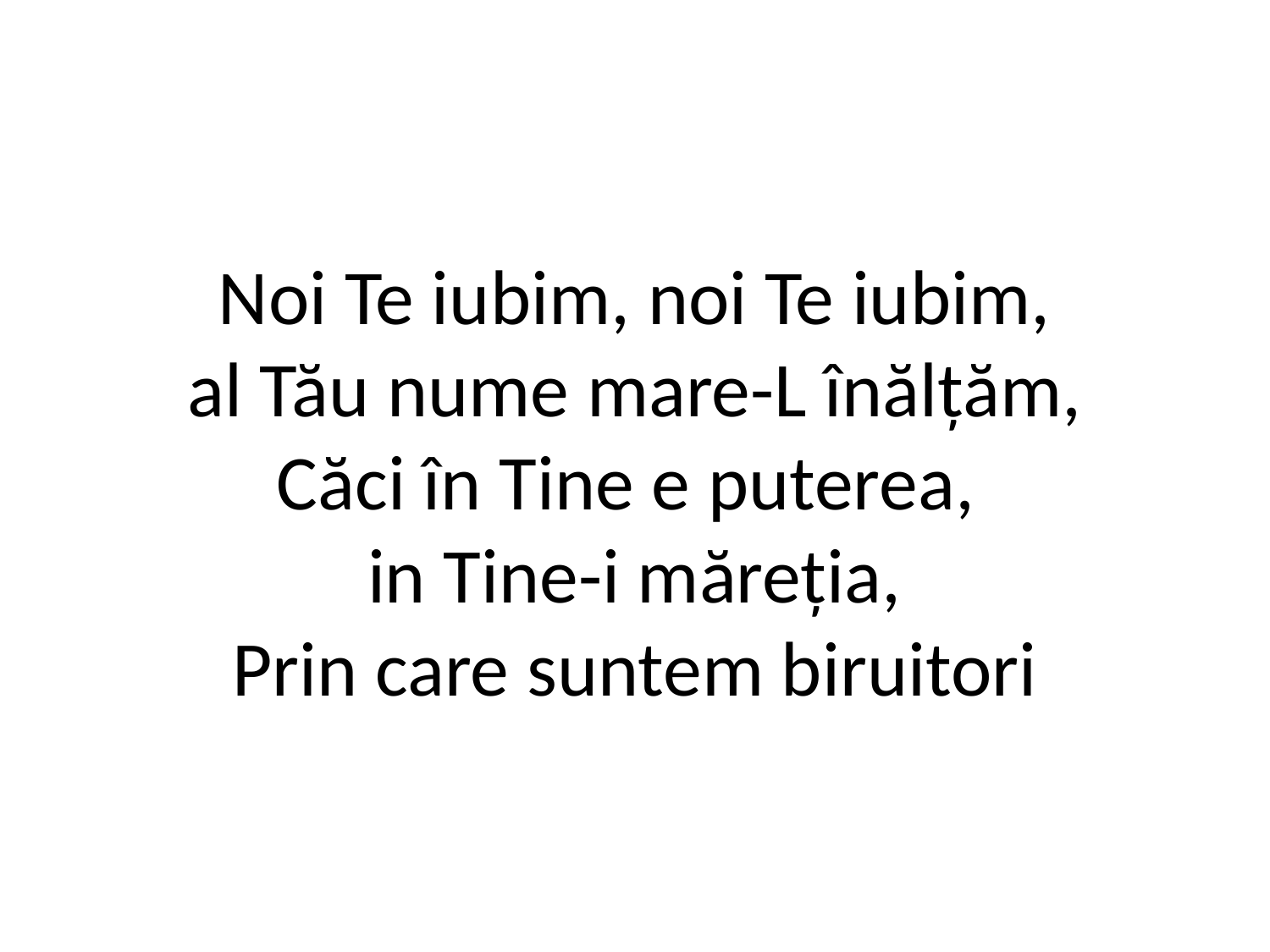

# Noi Te iubim, noi Te iubim, al Tău nume mare-L înălţăm, Căci în Tine e puterea, in Tine-i măreţia, Prin care suntem biruitori